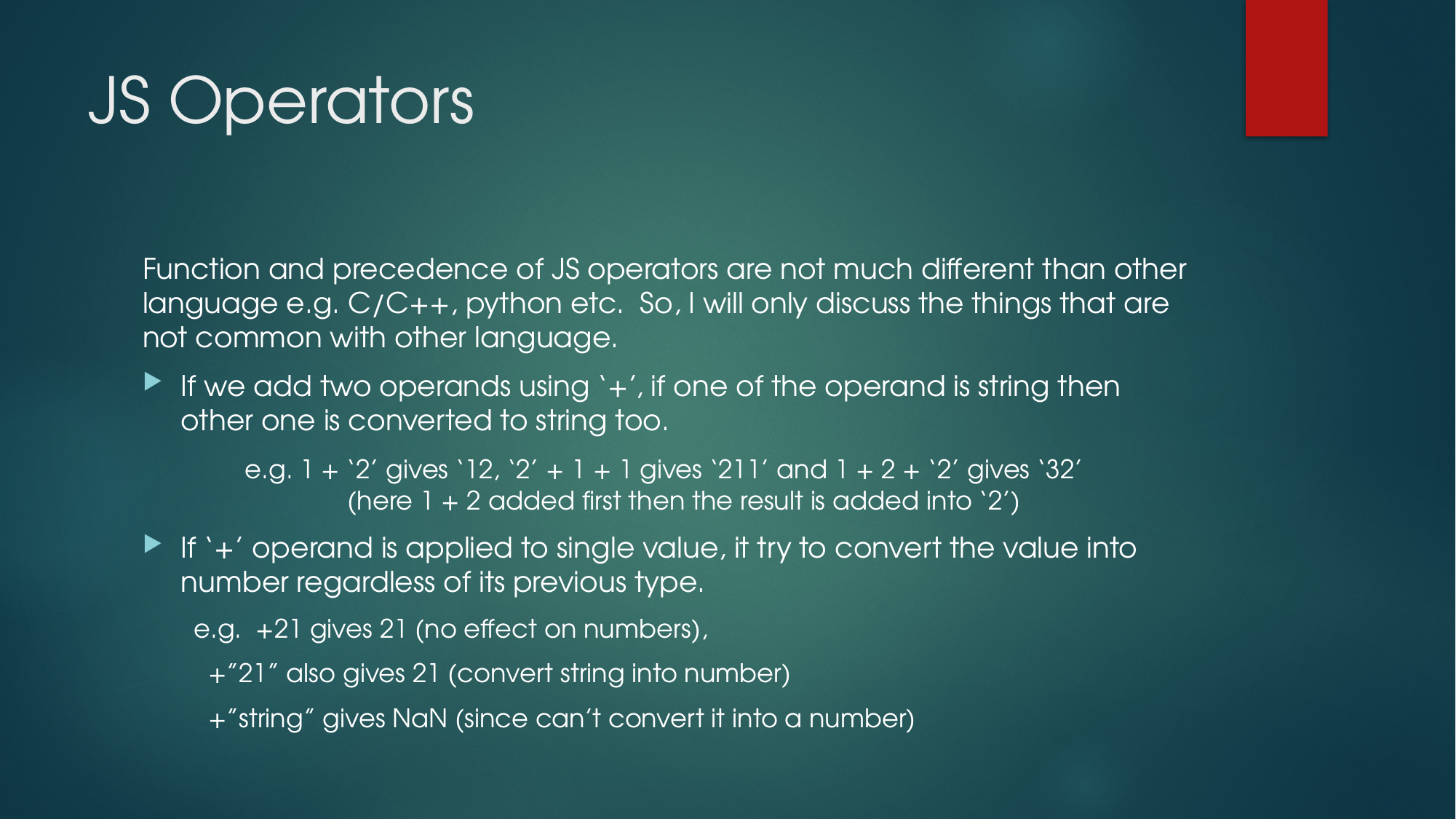

# JS Operators
Function and precedence of JS operators are not much different than other language e.g. C/C++, python etc.  So, I will only discuss the things that are not common with other language.
If we add two operands using ‘+’, if one of the operand is string then other one is converted to string too.
     	e.g. 1 + ‘2’ gives ‘12, ‘2’ + 1 + 1 gives ‘211’ and 1 + 2 + ‘2’ gives ‘32’ 		      		(here 1 + 2 added first then the result is added into ‘2’)
If ‘+’ operand is applied to single value, it try to convert the value into number regardless of its previous type.
e.g.  +21 gives 21 (no effect on numbers),
	  +”21” also gives 21 (convert string into number)
	  +”string” gives NaN (since can’t convert it into a number)